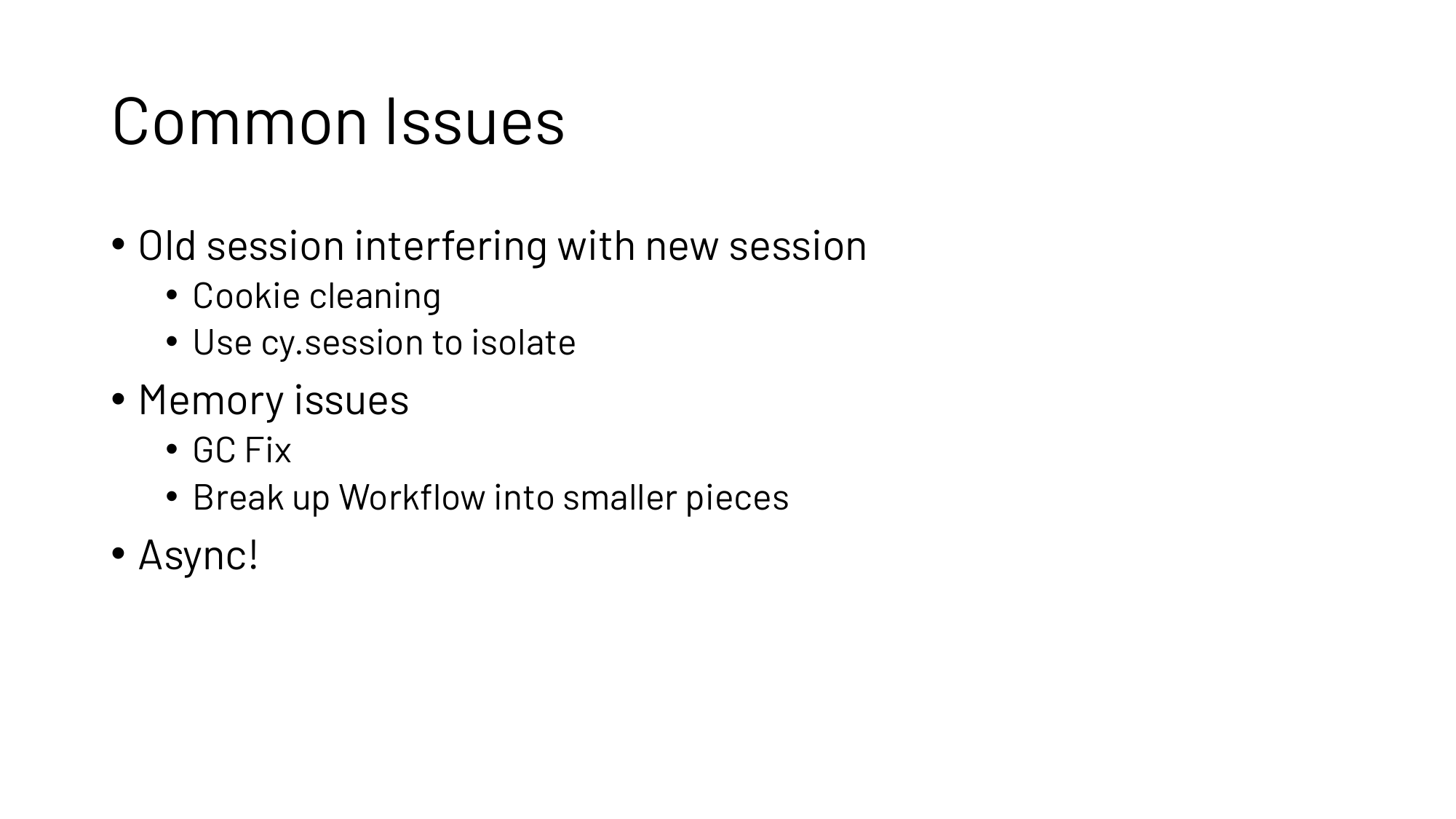

# Common Issues
Old session interfering with new session
Cookie cleaning
Use cy.session to isolate
Memory issues
GC Fix
Break up Workflow into smaller pieces
Async!